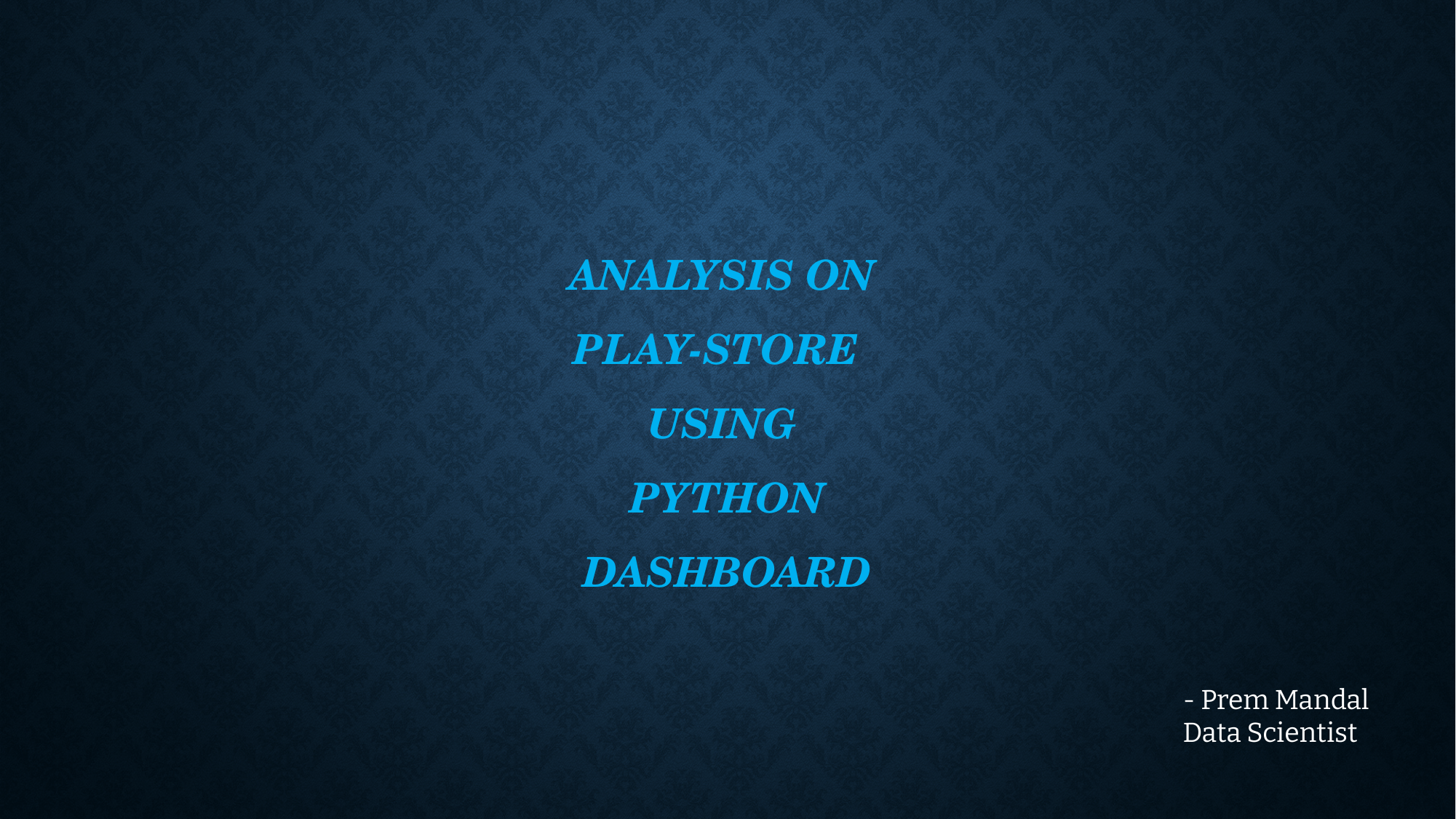

# Analysis on play-store using python dashboard
- Prem Mandal
Data Scientist